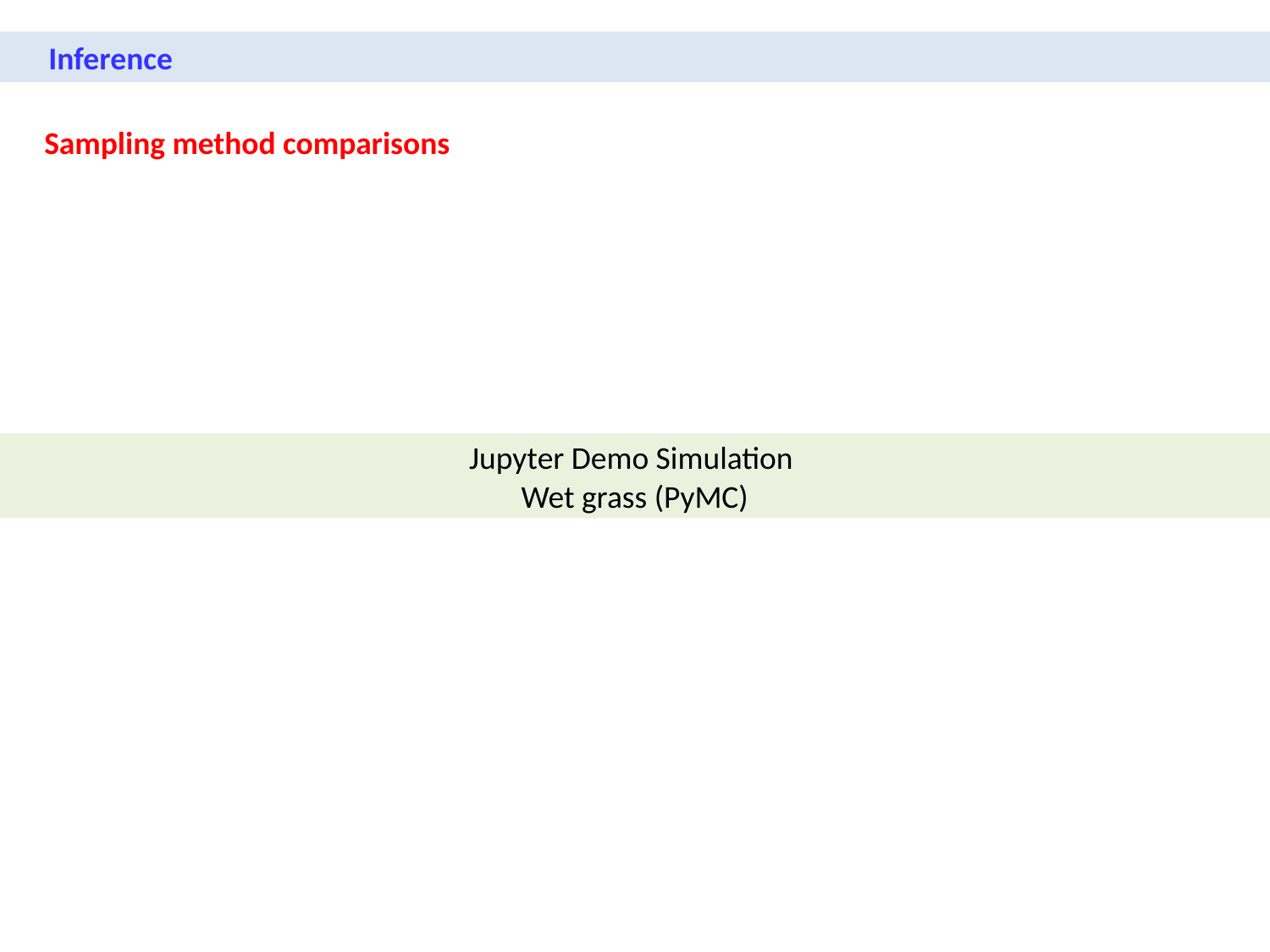

Inference
Sampling method comparisons
Jupyter Demo Simulation
Wet grass (PyMC)